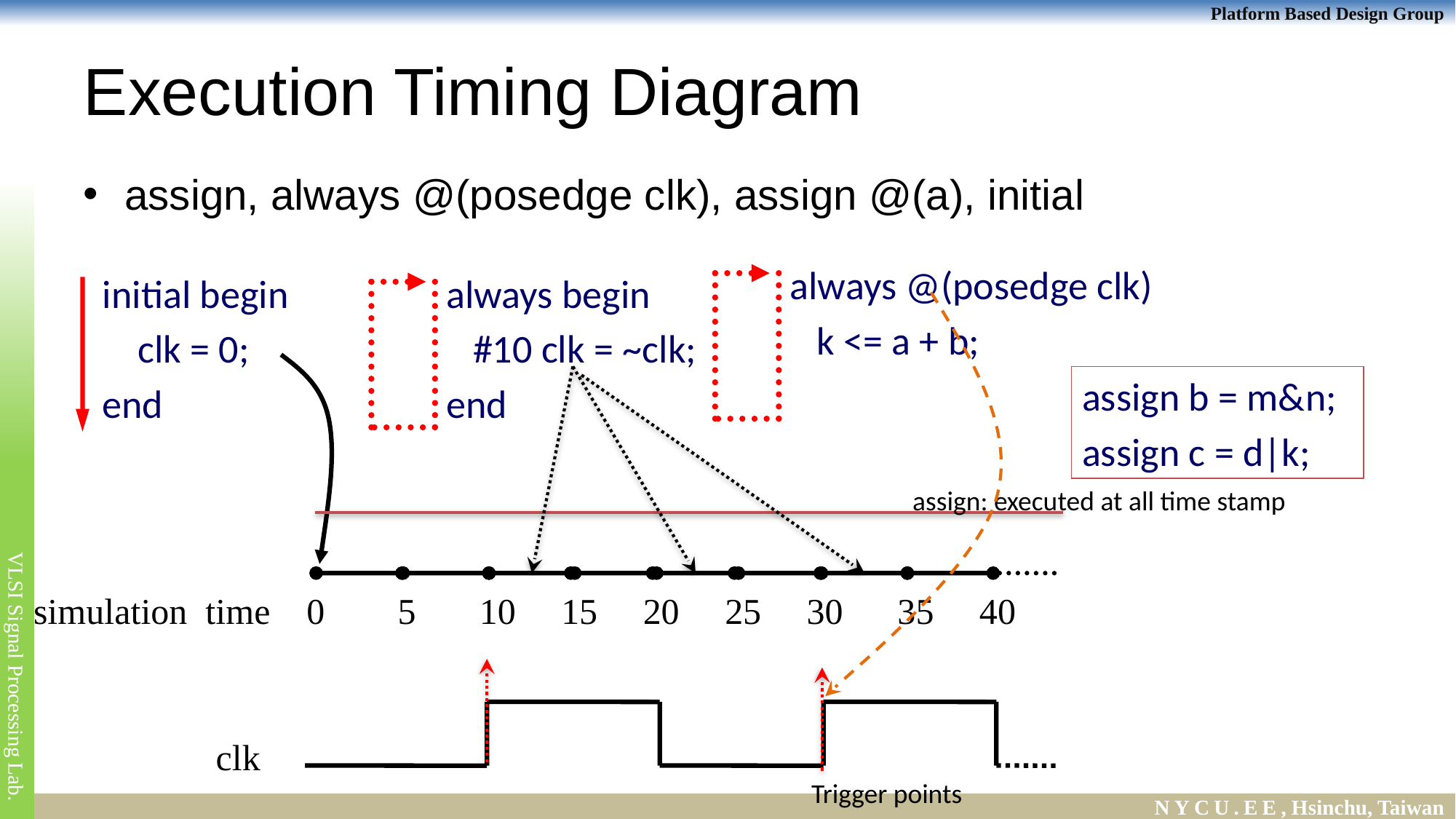

# Execution Timing Diagram
assign, always @(posedge clk), assign @(a), initial
always @(posedge clk)
   k <= a + b;

initial begin
    clk = 0;
end

always begin
   #10 clk = ~clk;
end

Trigger points

assign b = m&n;
assign c = d|k;
assign: executed at all time stamp

simulation  time    0        5       10     15     20     25     30      35     40

clk